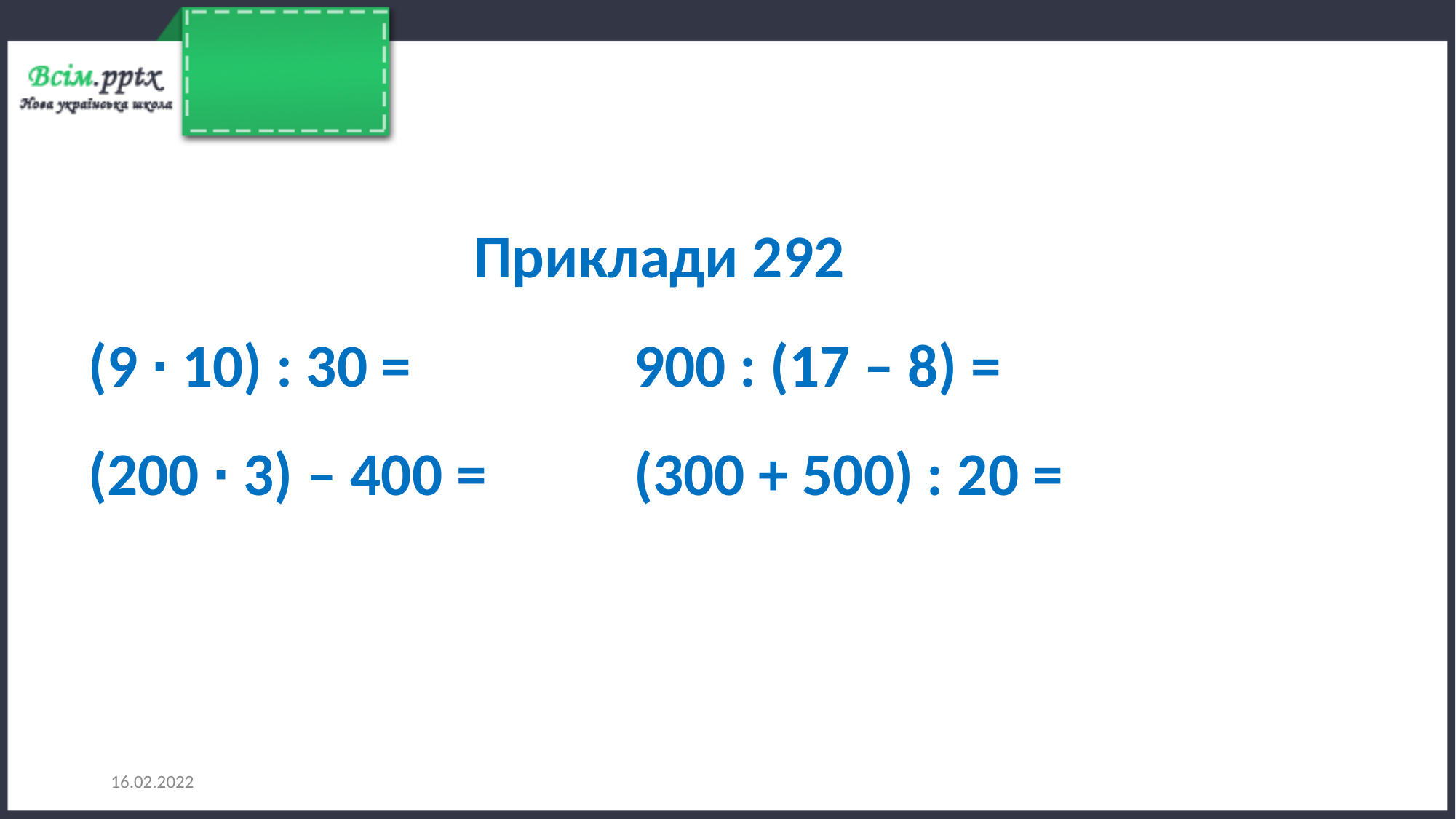

Приклади 292
(9 ∙ 10) : 30 = 		900 : (17 – 8) =
(200 ∙ 3) – 400 = 		(300 + 500) : 20 =
16.02.2022